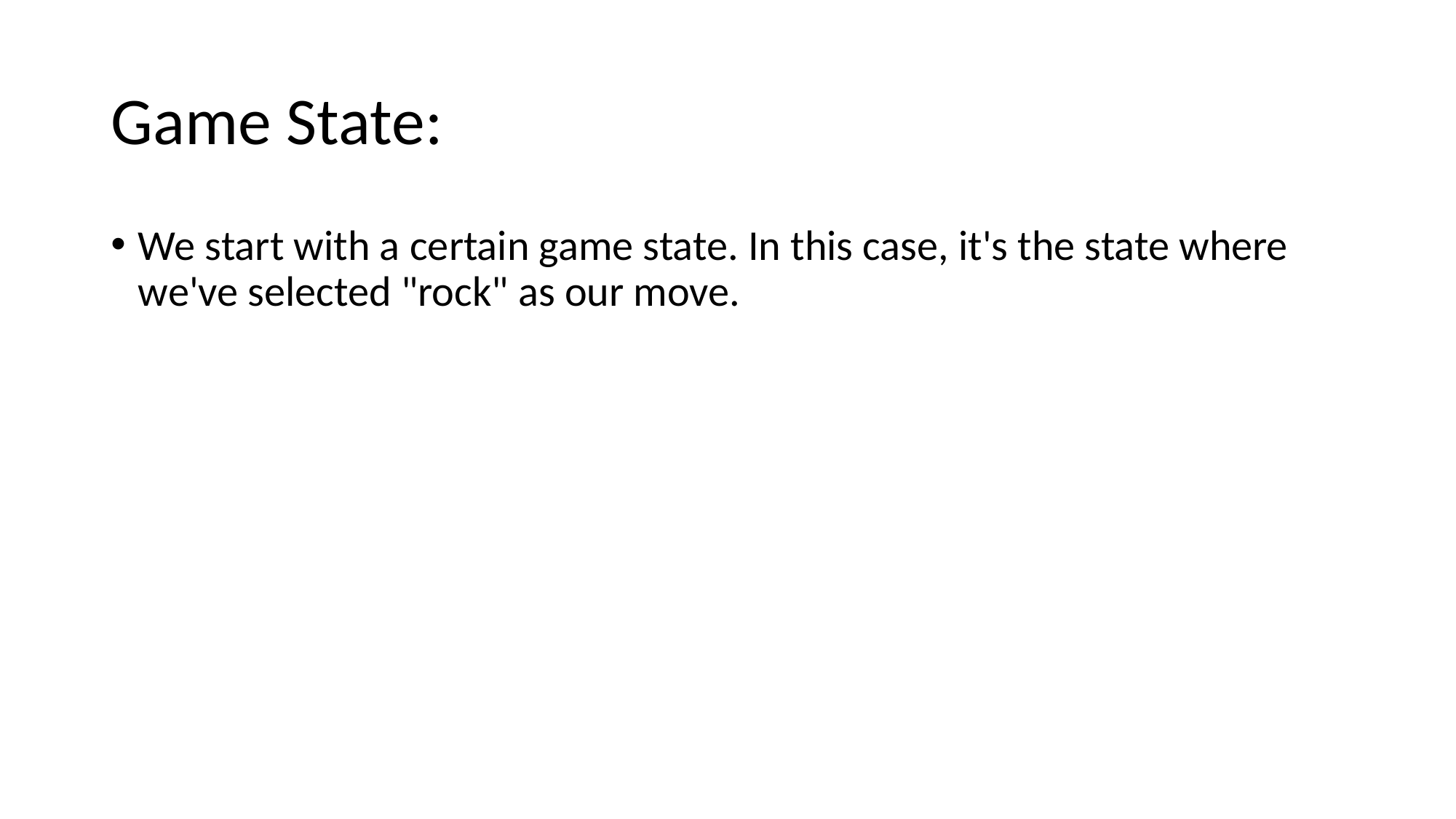

# Game State:
We start with a certain game state. In this case, it's the state where we've selected "rock" as our move.